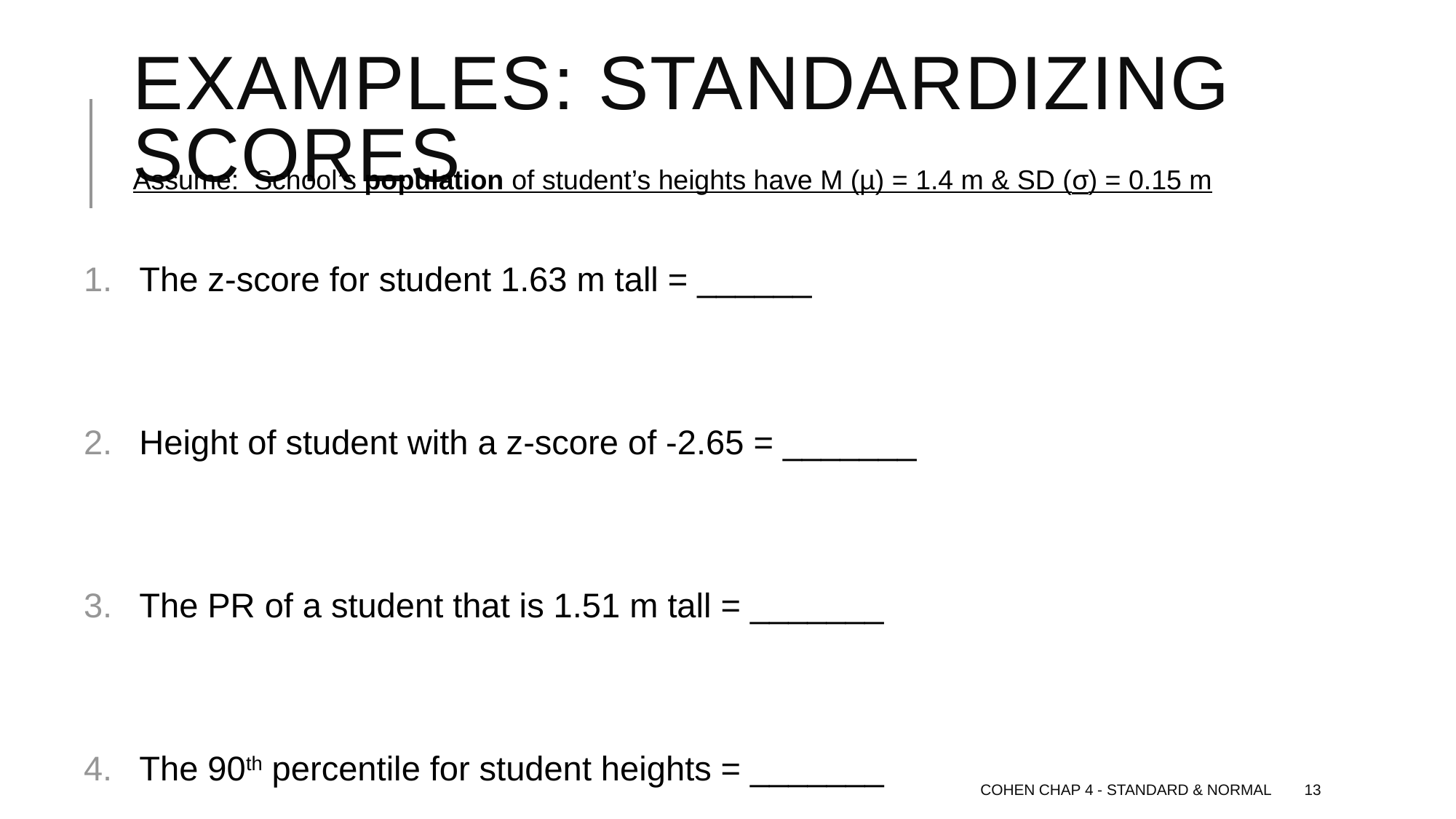

# Examples: standardizing scores
Assume:  School’s population of student’s heights have M (µ) = 1.4 m & SD (σ) = 0.15 m
The z-score for student 1.63 m tall = ______

Height of student with a z-score of -2.65 = _______

The PR of a student that is 1.51 m tall = _______

The 90th percentile for student heights = _______
Cohen Chap 4 - Standard & Normal
13